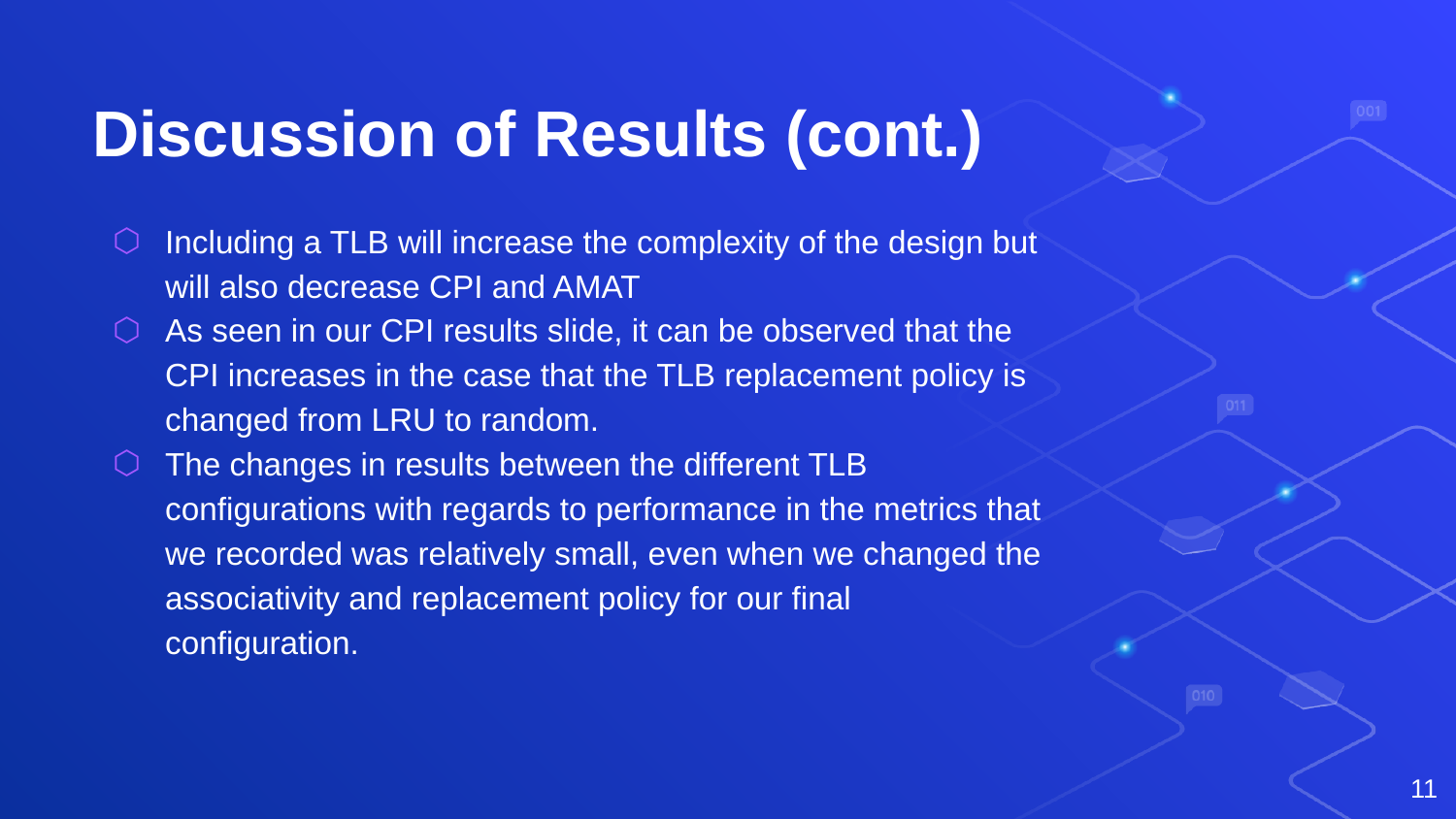

# Discussion of Results (cont.)
Including a TLB will increase the complexity of the design but will also decrease CPI and AMAT
As seen in our CPI results slide, it can be observed that the CPI increases in the case that the TLB replacement policy is changed from LRU to random.
The changes in results between the different TLB configurations with regards to performance in the metrics that we recorded was relatively small, even when we changed the associativity and replacement policy for our final configuration.
11